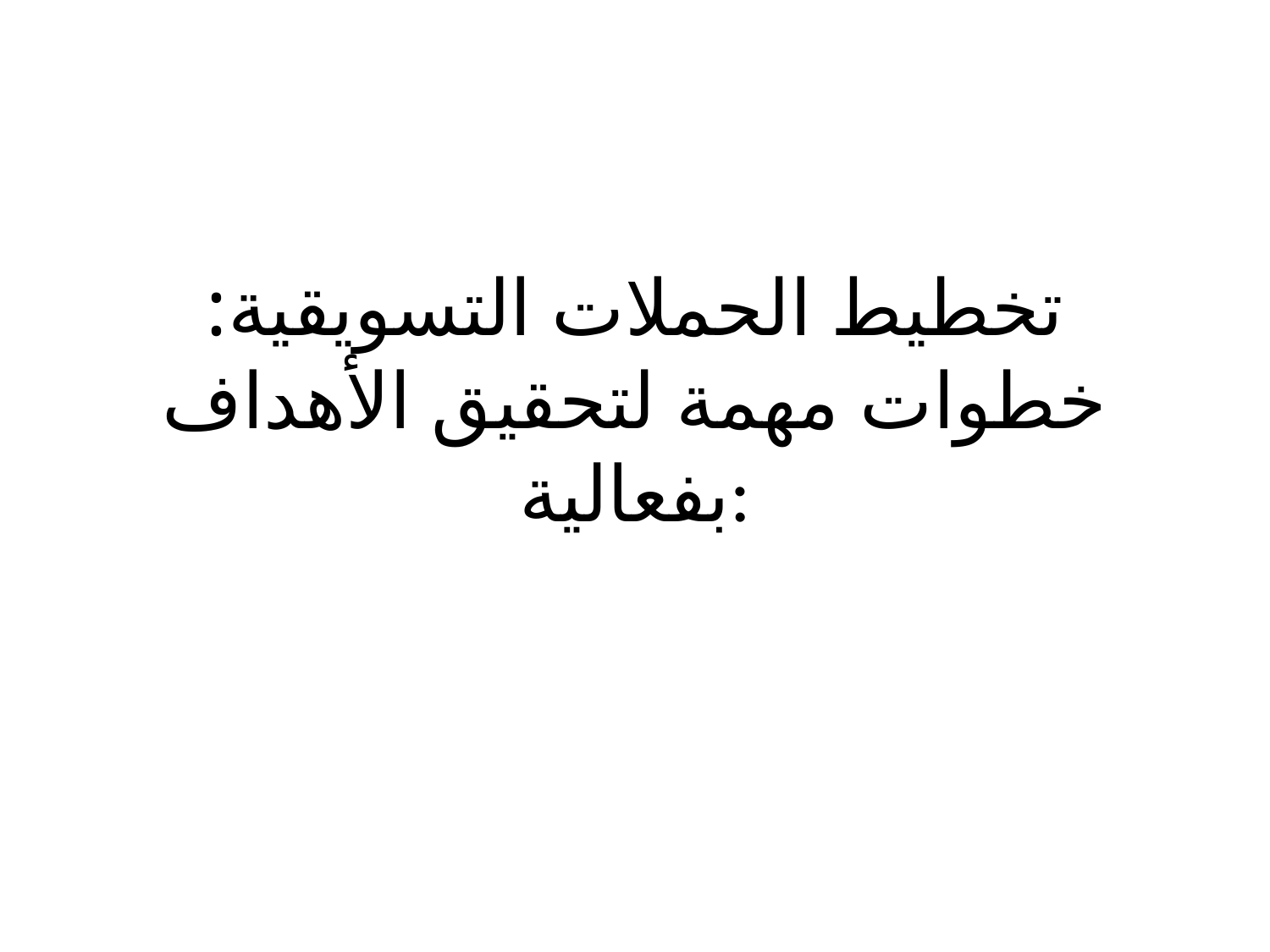

# تخطيط الحملات التسويقية: خطوات مهمة لتحقيق الأهداف بفعالية: